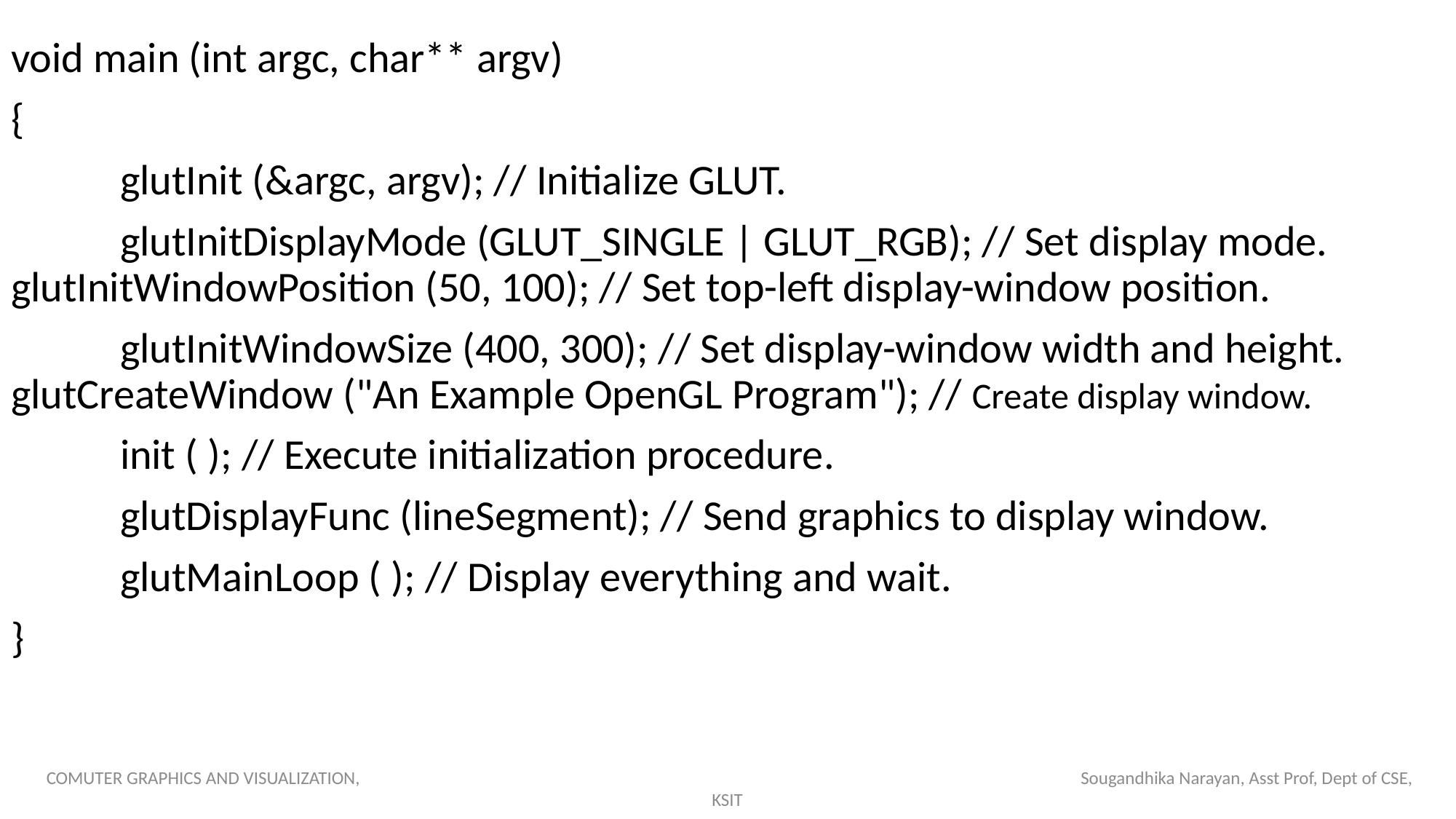

void main (int argc, char** argv)
{
	glutInit (&argc, argv); // Initialize GLUT.
	glutInitDisplayMode (GLUT_SINGLE | GLUT_RGB); // Set display mode. 	glutInitWindowPosition (50, 100); // Set top-left display-window position.
	glutInitWindowSize (400, 300); // Set display-window width and height. 	glutCreateWindow ("An Example OpenGL Program"); // Create display window.
	init ( ); // Execute initialization procedure.
	glutDisplayFunc (lineSegment); // Send graphics to display window.
	glutMainLoop ( ); // Display everything and wait.
}
COMUTER GRAPHICS AND VISUALIZATION,                                                                                                                                                                             Sougandhika Narayan, Asst Prof, Dept of CSE, KSIT